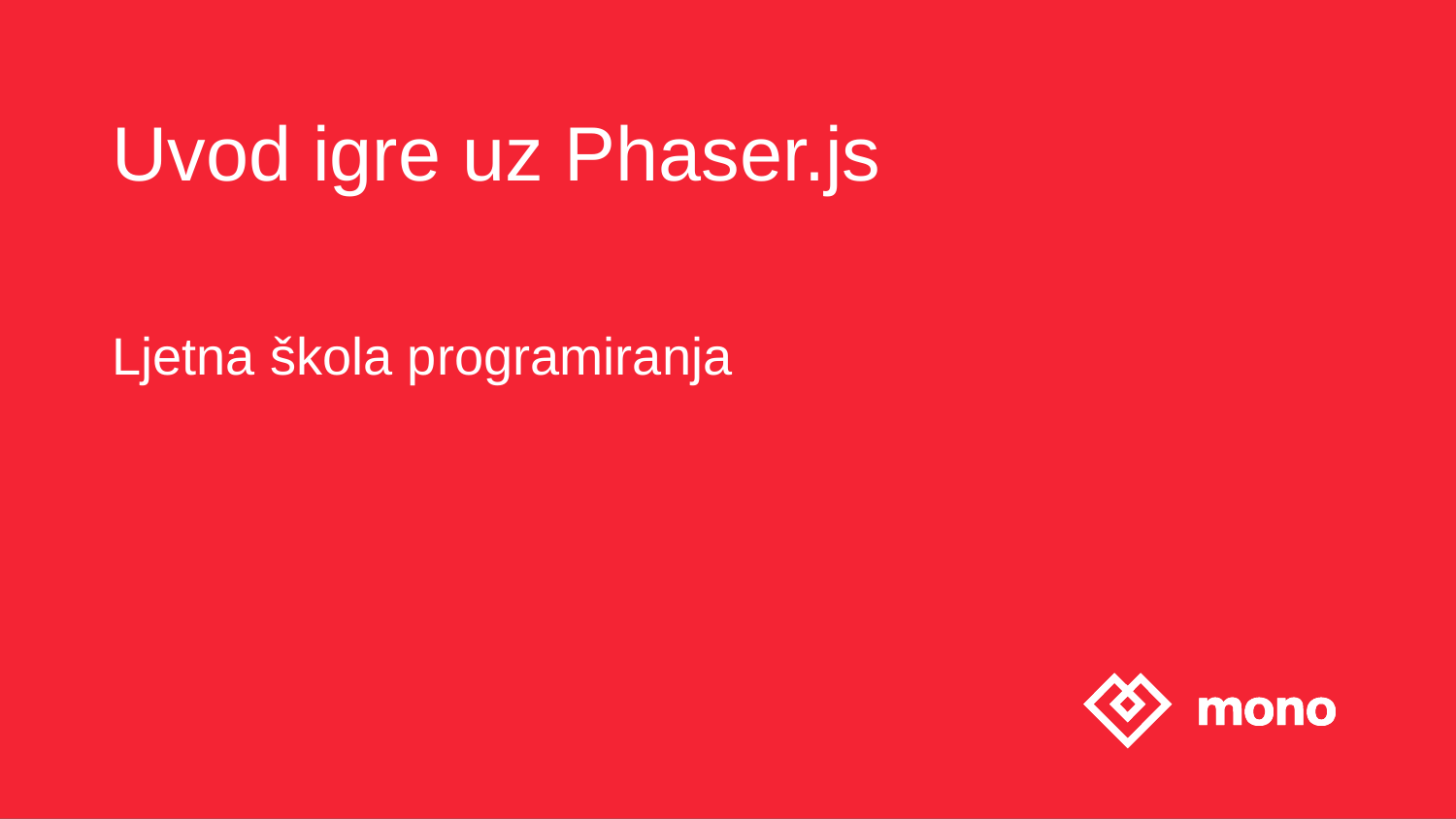

# Uvod igre uz Phaser.js
Ljetna škola programiranja